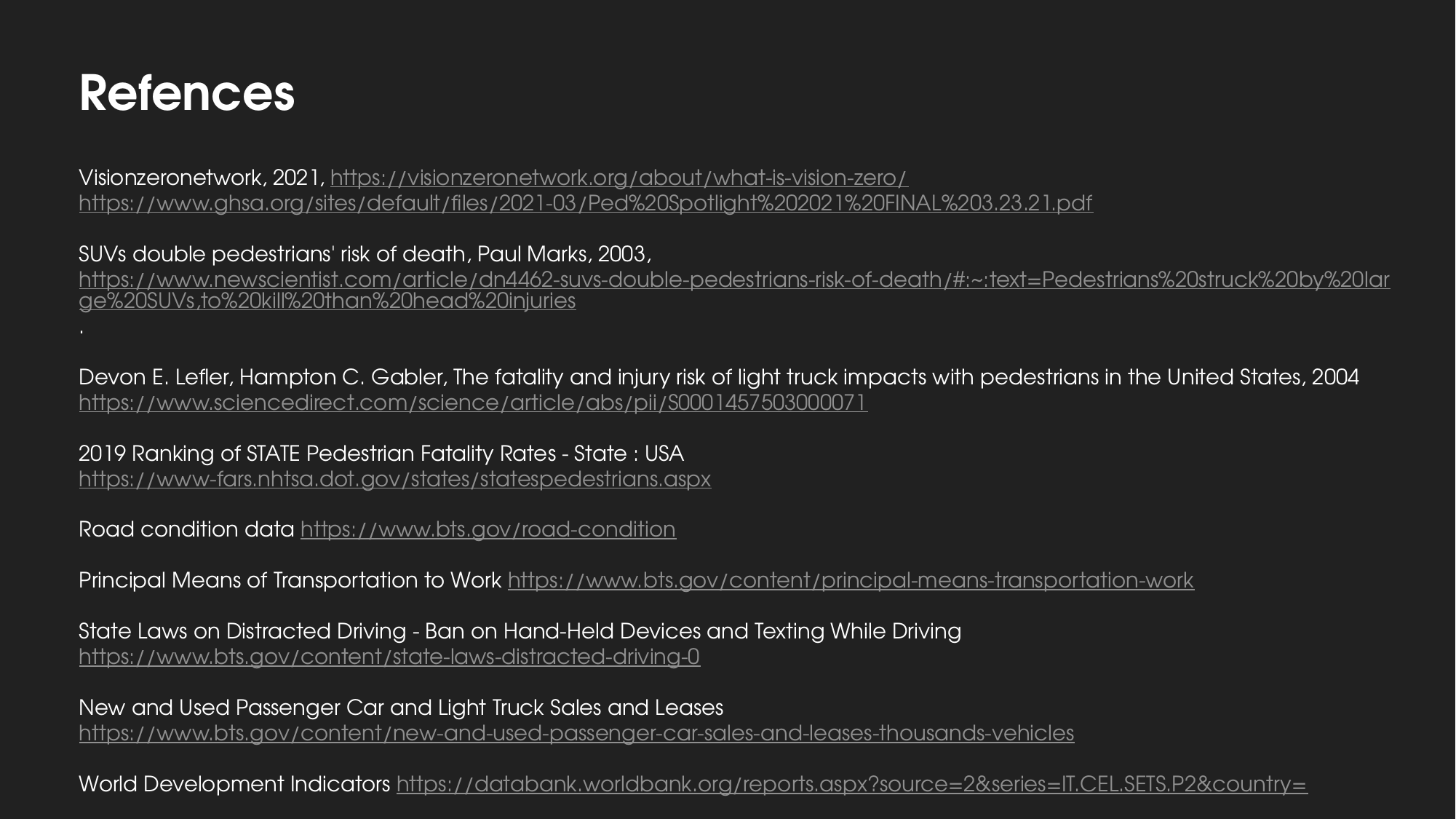

Refences
Visionzeronetwork, 2021, https://visionzeronetwork.org/about/what-is-vision-zero/
https://www.ghsa.org/sites/default/files/2021-03/Ped%20Spotlight%202021%20FINAL%203.23.21.pdf

SUVs double pedestrians' risk of death, Paul Marks, 2003, https://www.newscientist.com/article/dn4462-suvs-double-pedestrians-risk-of-death/#:~:text=Pedestrians%20struck%20by%20large%20SUVs,to%20kill%20than%20head%20injuries.

Devon E. Lefler, Hampton C. Gabler, The fatality and injury risk of light truck impacts with pedestrians in the United States, 2004
https://www.sciencedirect.com/science/article/abs/pii/S0001457503000071

2019 Ranking of STATE Pedestrian Fatality Rates - State : USA
https://www-fars.nhtsa.dot.gov/states/statespedestrians.aspx

Road condition data https://www.bts.gov/road-condition

Principal Means of Transportation to Work https://www.bts.gov/content/principal-means-transportation-work

State Laws on Distracted Driving - Ban on Hand-Held Devices and Texting While Driving https://www.bts.gov/content/state-laws-distracted-driving-0

New and Used Passenger Car and Light Truck Sales and Leases https://www.bts.gov/content/new-and-used-passenger-car-sales-and-leases-thousands-vehicles

World Development Indicators https://databank.worldbank.org/reports.aspx?source=2&series=IT.CEL.SETS.P2&country=